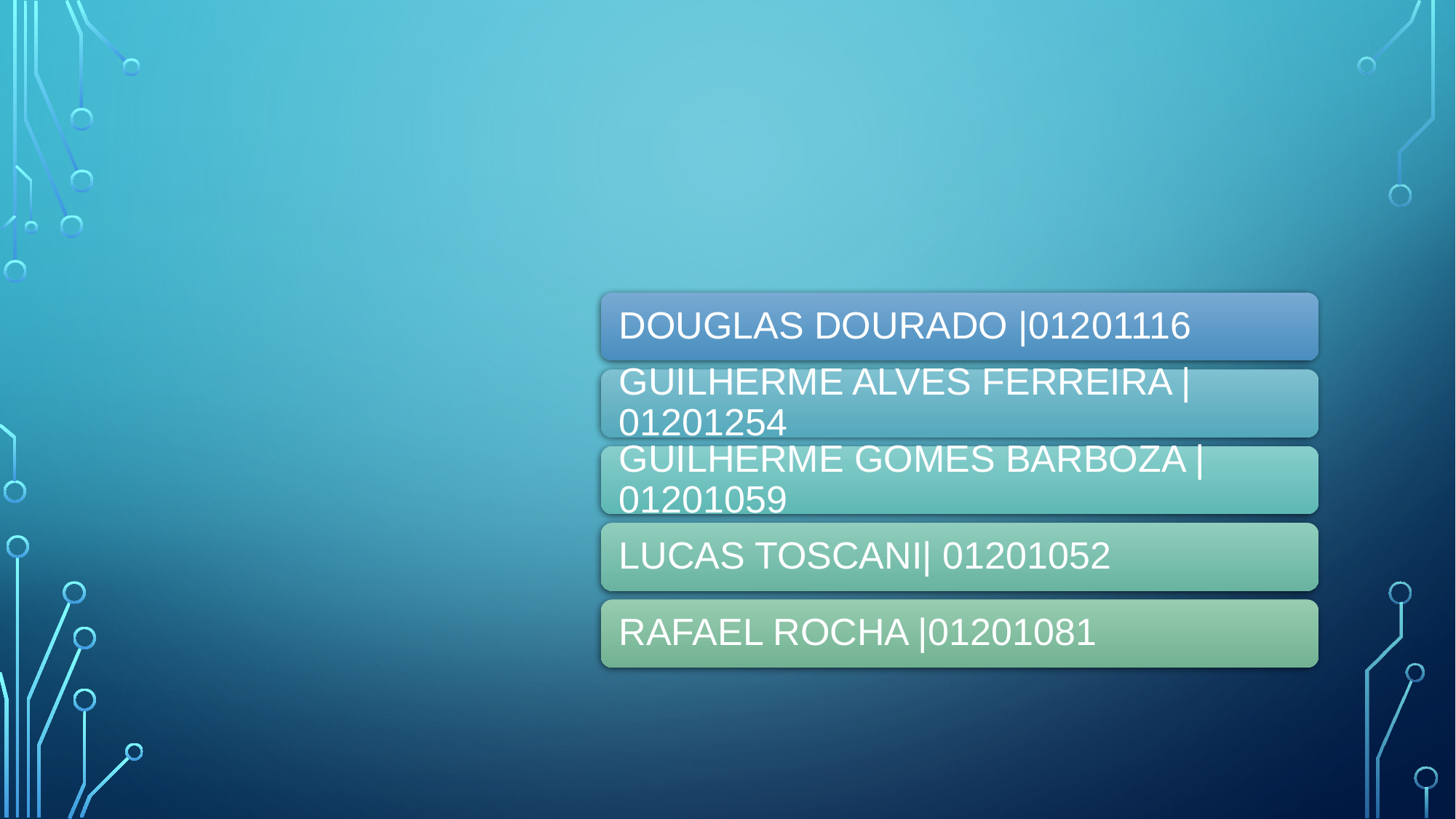

Douglas Dourado |01201116
Guilherme Alves Ferreira | 01201254
Guilherme Gomes Barboza |01201059
Lucas Toscani| 01201052
Rafael Rocha |01201081